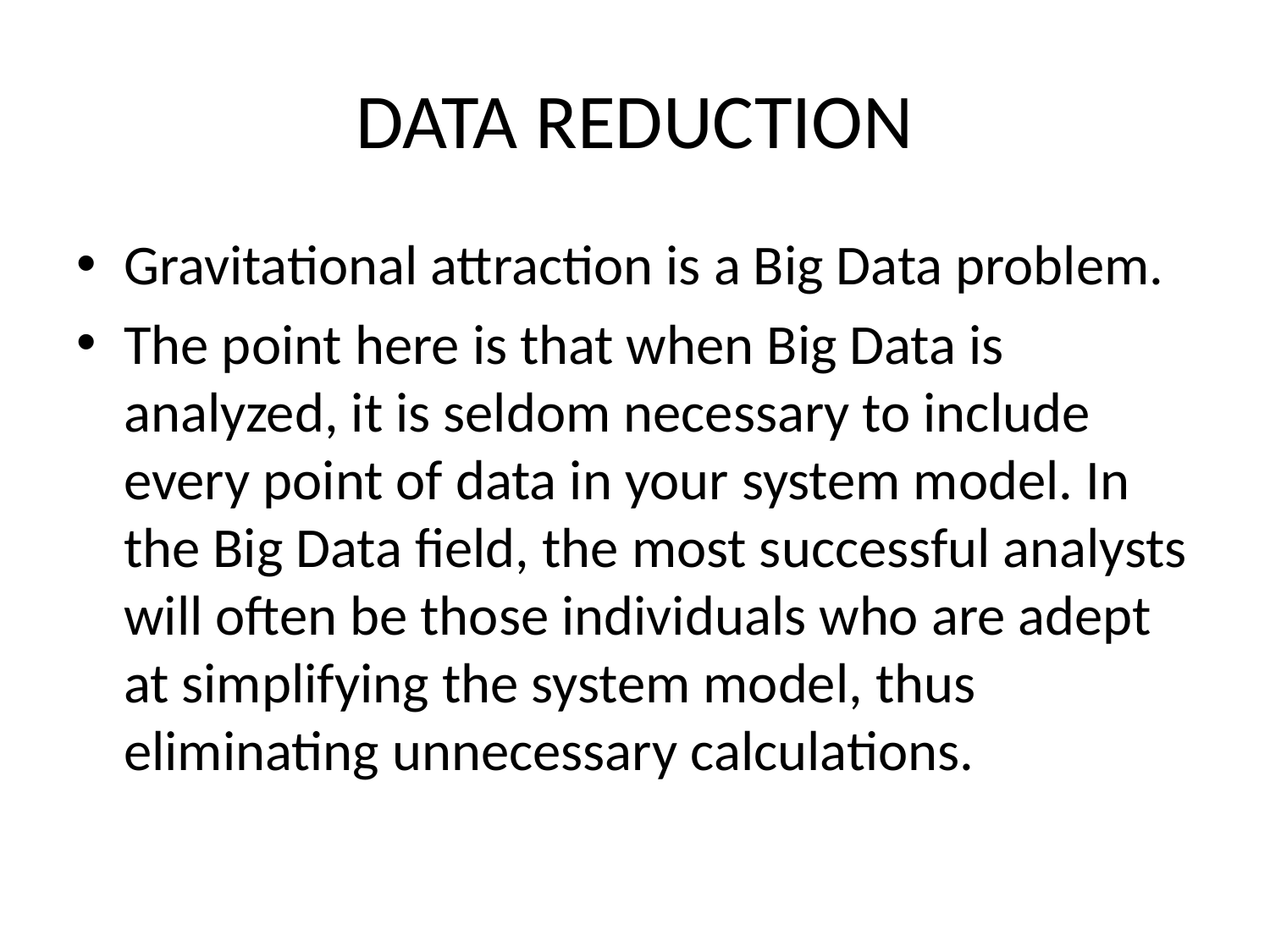

# DATA REDUCTION
Gravitational attraction is a Big Data problem.
The point here is that when Big Data is analyzed, it is seldom necessary to include every point of data in your system model. In the Big Data field, the most successful analysts will often be those individuals who are adept at simplifying the system model, thus eliminating unnecessary calculations.